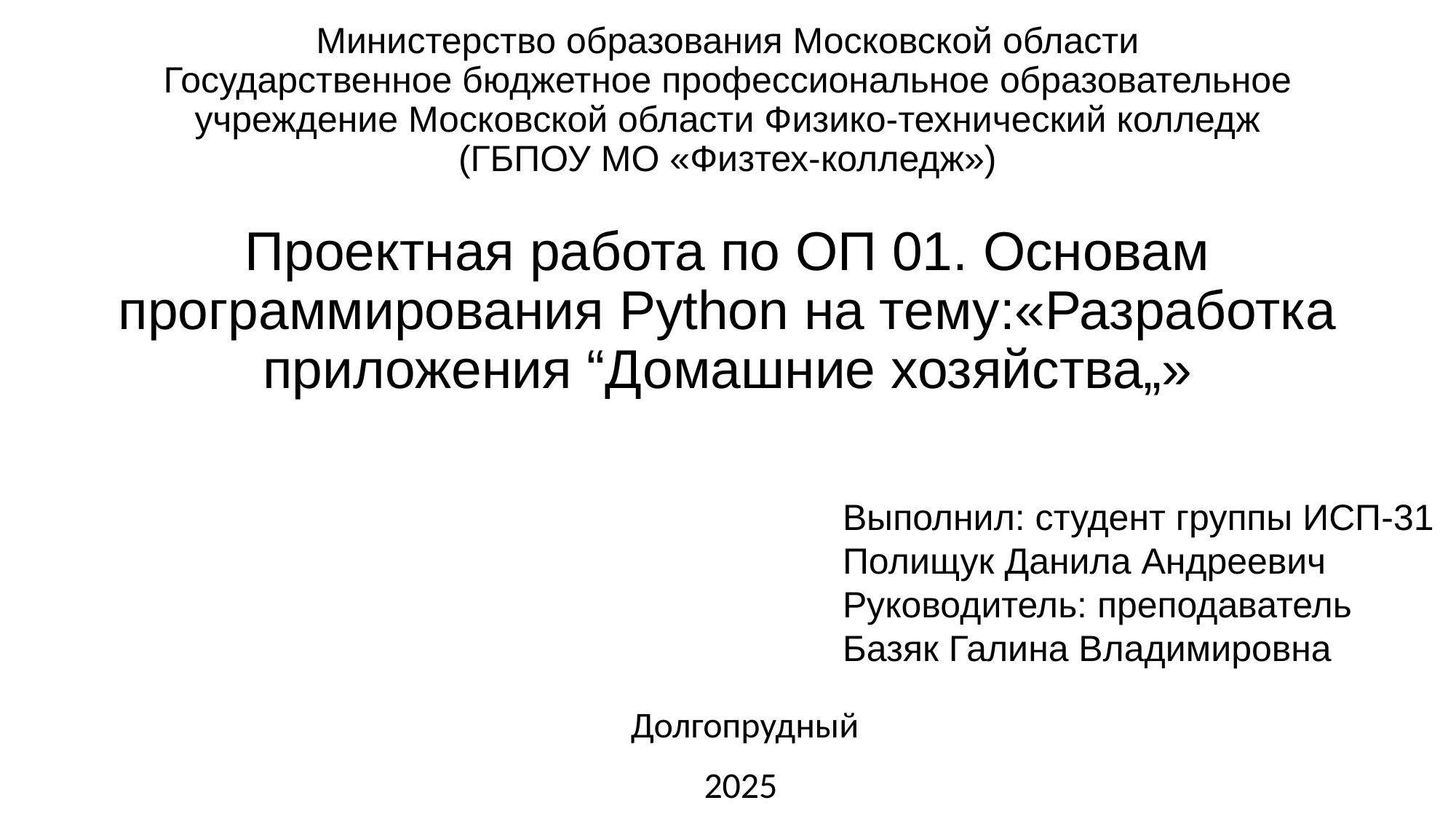

# Министерство образования Московской области Государственное бюджетное профессиональное образовательное учреждение Московской области Физико-технический колледж (ГБПОУ МО «Физтех-колледж»)
Проектная работа по ОП 01. Основам программирования Python на тему:«Разработка приложения “Домашние хозяйства„»

Выполнил: студент группы ИСП-31
Полищук Данила Андреевич
Руководитель: преподаватель
Базяк Галина Владимировна

Долгопрудный
2025